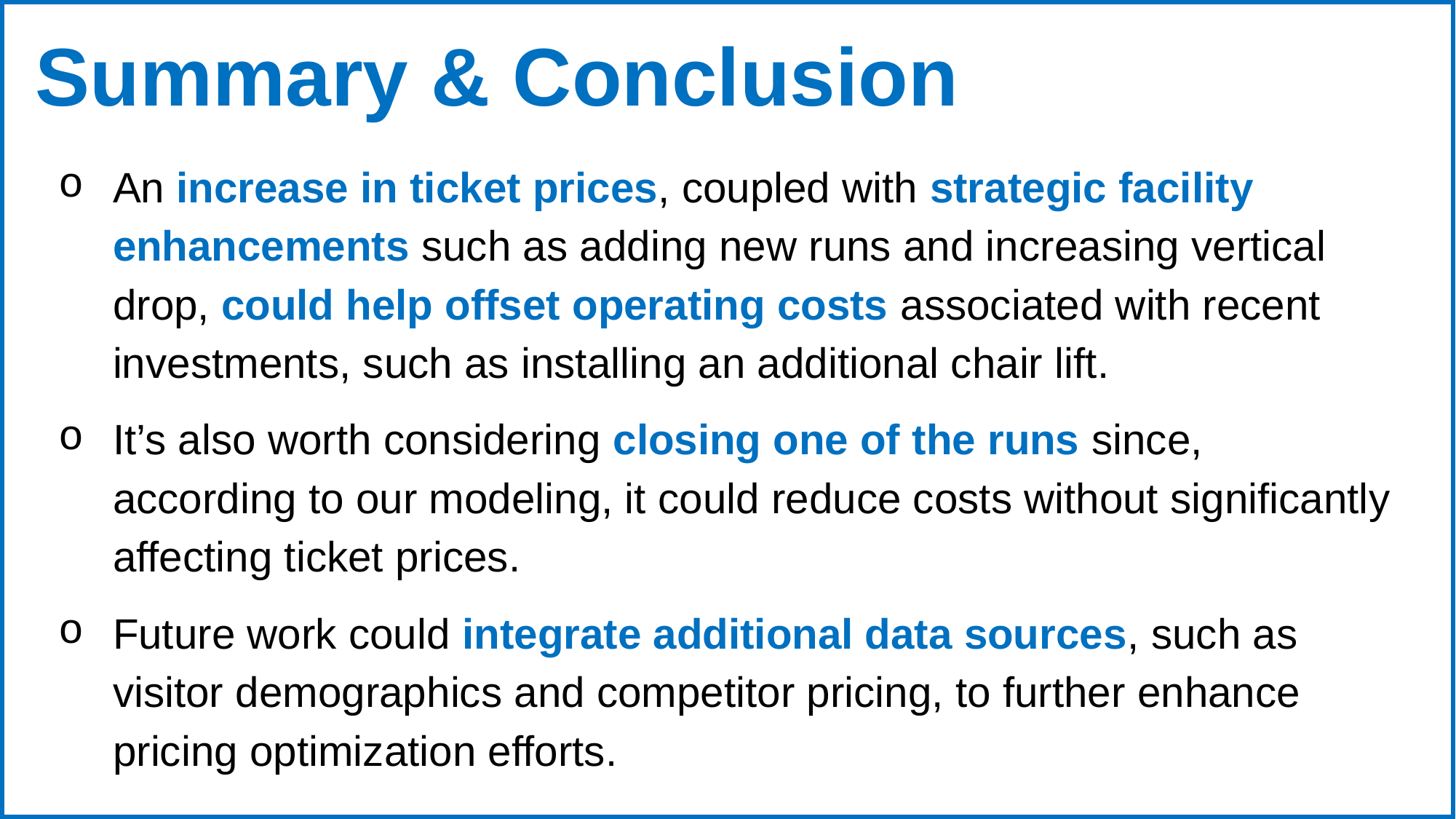

Summary & Conclusion
An increase in ticket prices, coupled with strategic facility enhancements such as adding new runs and increasing vertical drop, could help offset operating costs associated with recent investments, such as installing an additional chair lift.
It’s also worth considering closing one of the runs since, according to our modeling, it could reduce costs without significantly affecting ticket prices.
Future work could integrate additional data sources, such as visitor demographics and competitor pricing, to further enhance pricing optimization efforts.